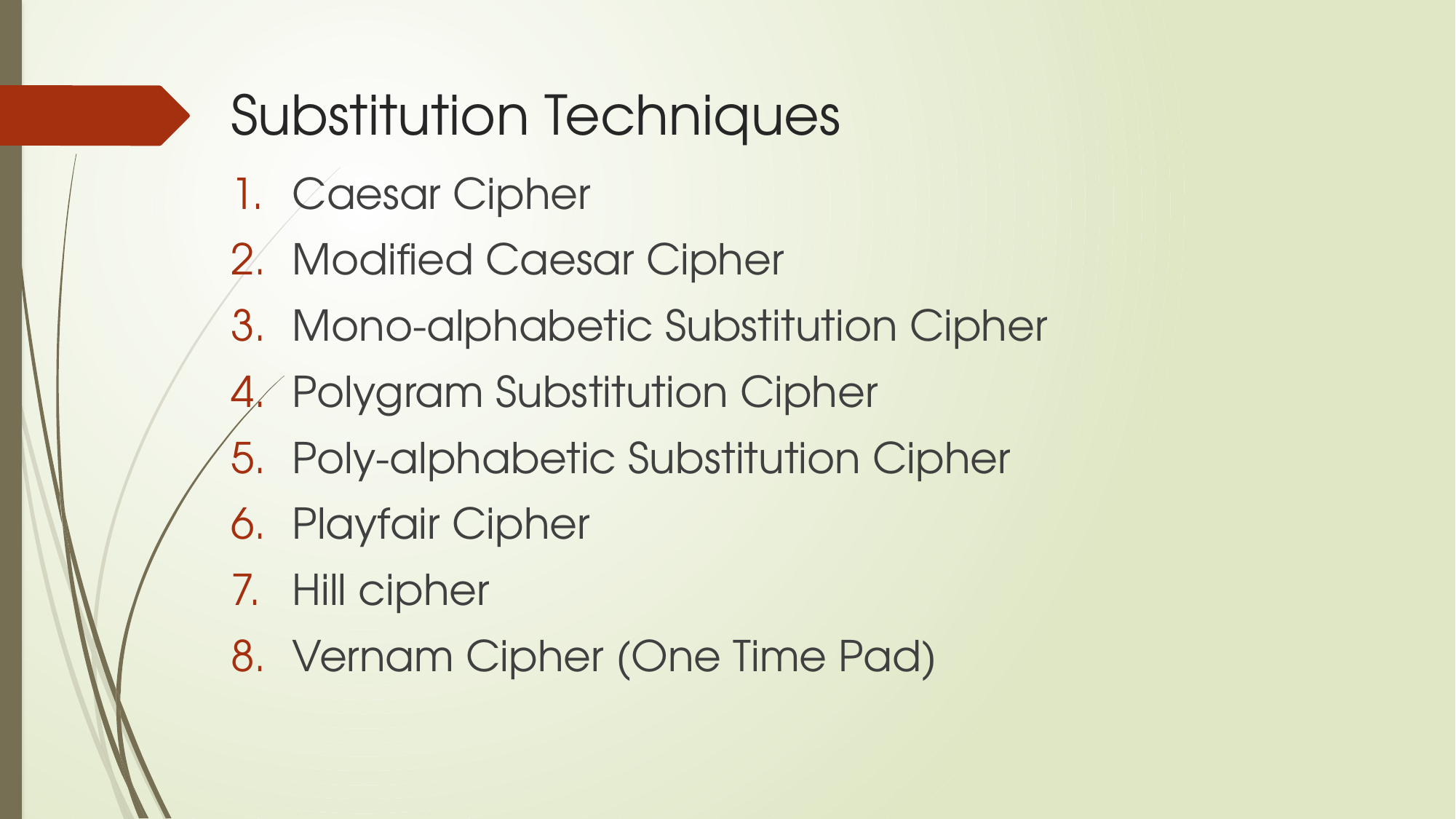

# Substitution Techniques
Caesar Cipher
Modified Caesar Cipher
Mono-alphabetic Substitution Cipher
Polygram Substitution Cipher
Poly-alphabetic Substitution Cipher
Playfair Cipher
Hill cipher
Vernam Cipher (One Time Pad)